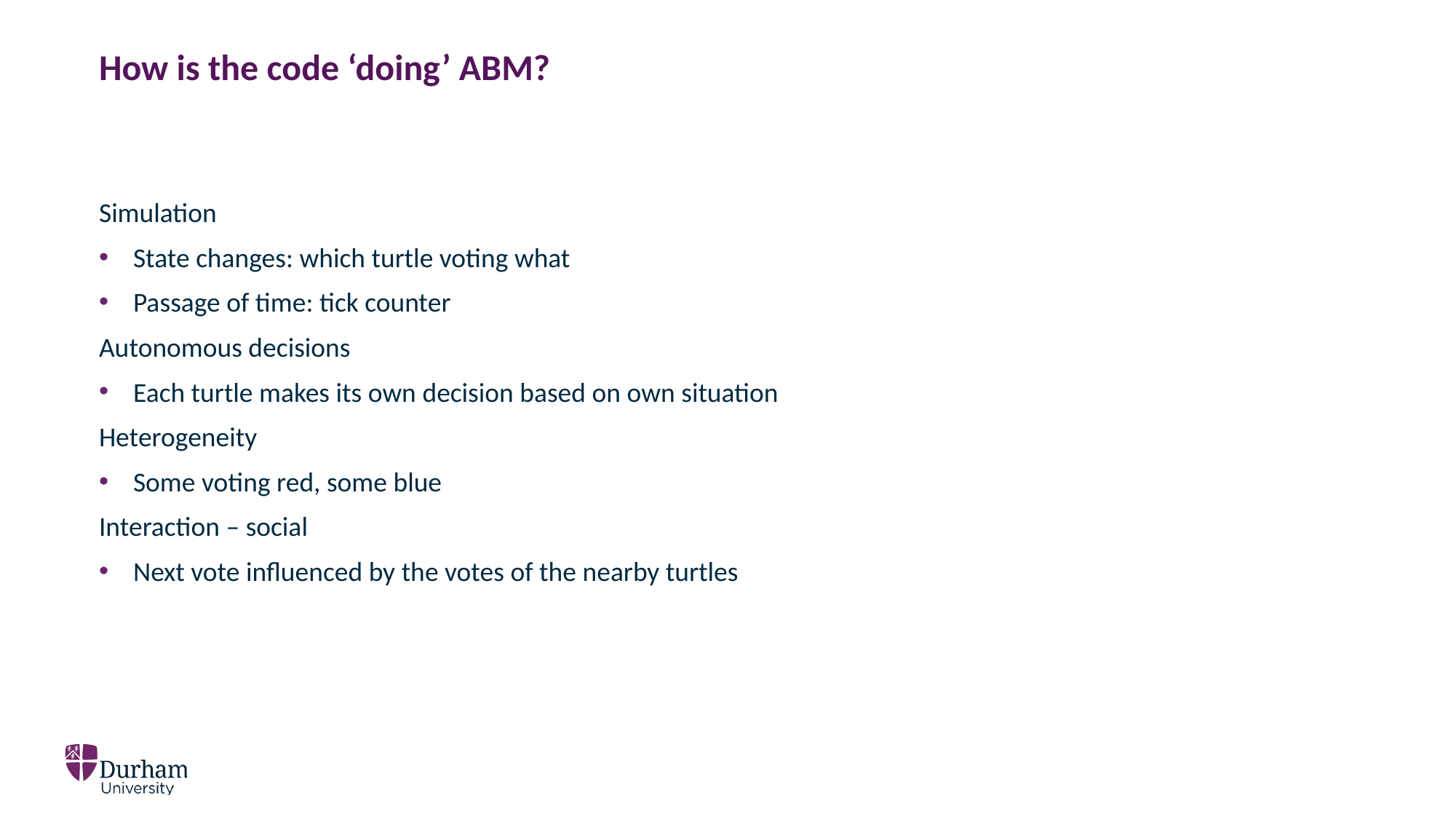

# How is the code ‘doing’ ABM?
Simulation
State changes: which turtle voting what
Passage of time: tick counter
Autonomous decisions
Each turtle makes its own decision based on own situation
Heterogeneity
Some voting red, some blue
Interaction – social
Next vote influenced by the votes of the nearby turtles